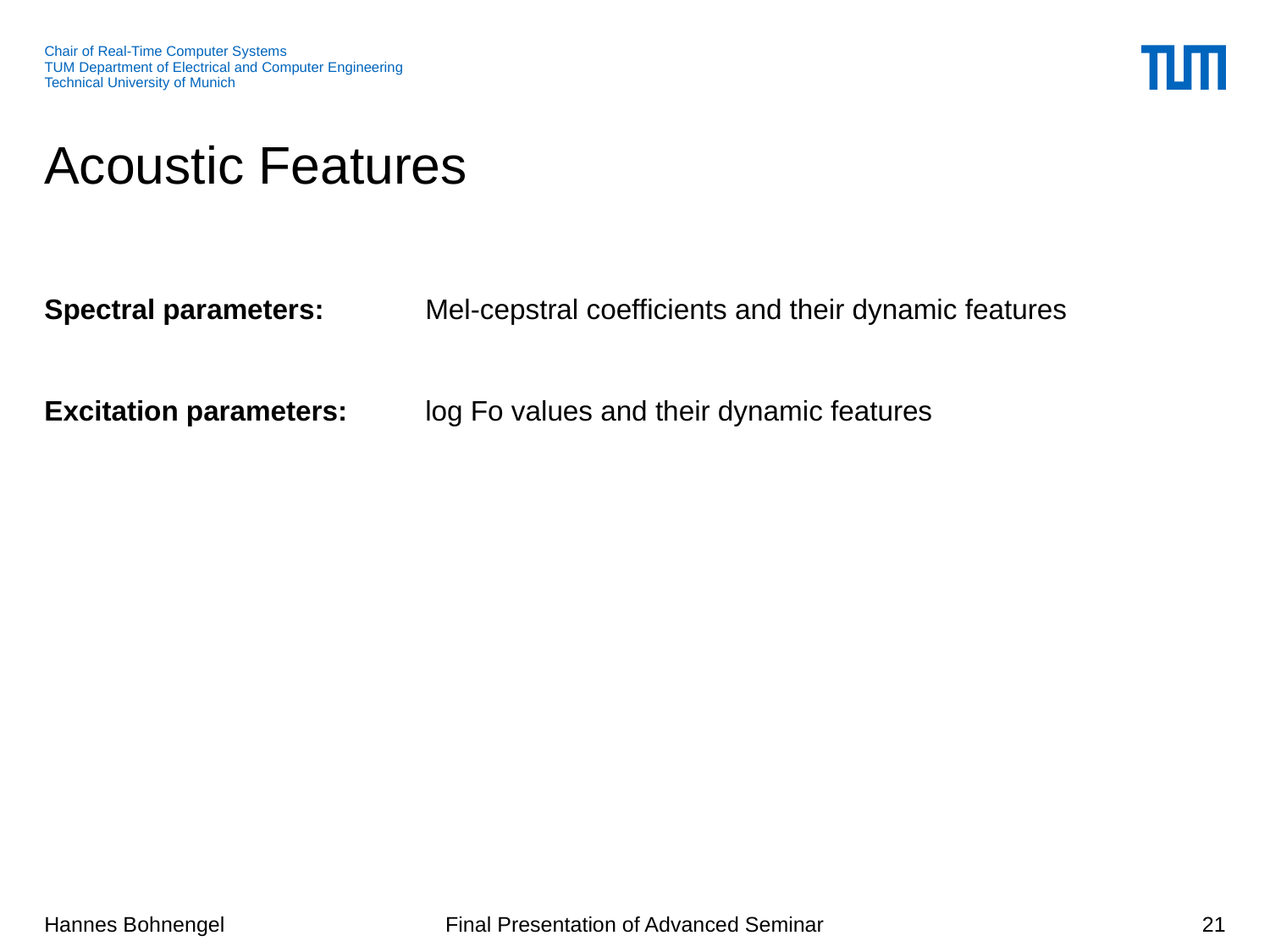

# Acoustic Features
Spectral parameters: 	Mel-cepstral coefficients and their dynamic features

Excitation parameters: 	log Fo values and their dynamic features
21